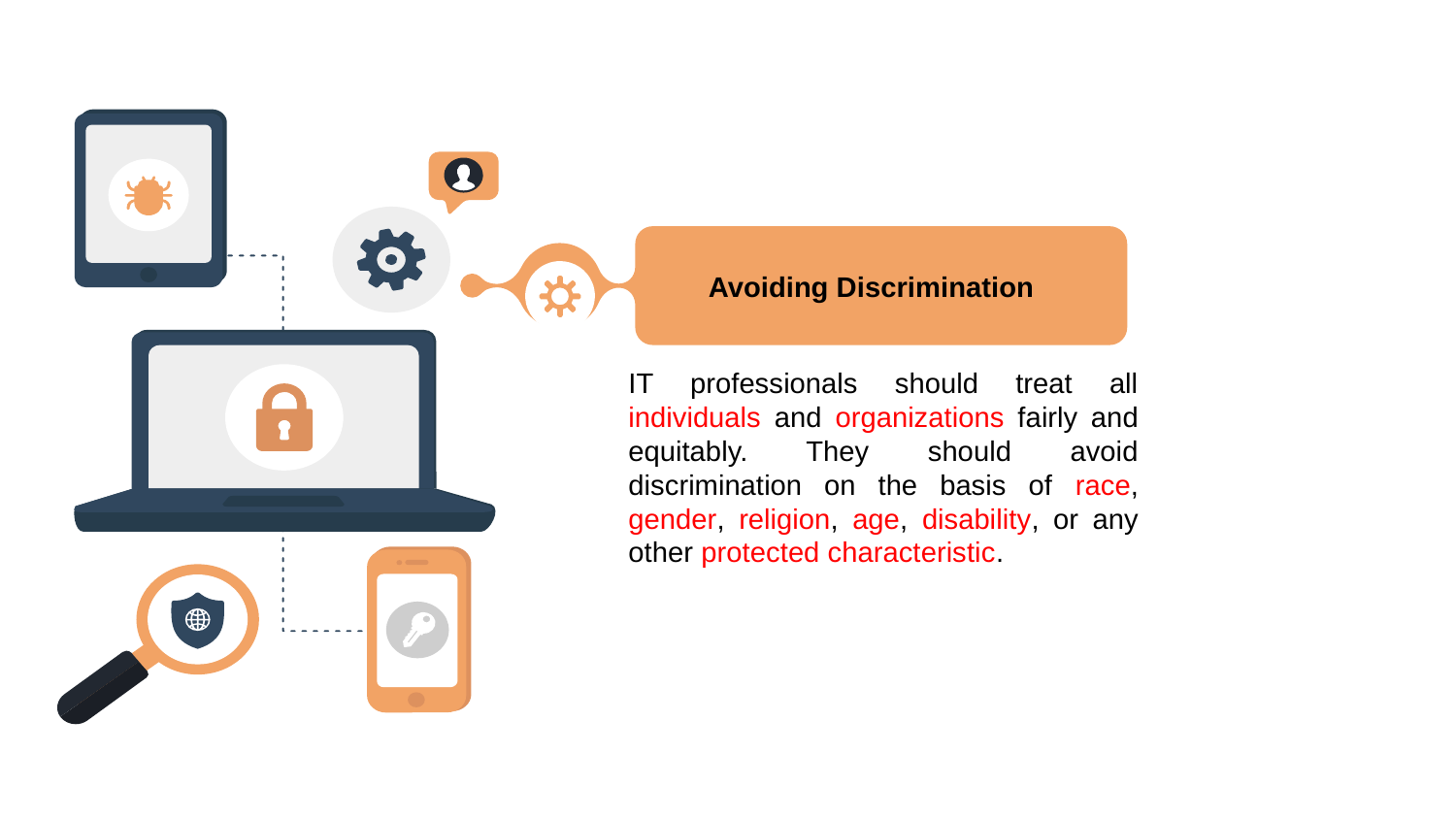

Avoiding Discrimination

IT professionals should treat all individuals and organizations fairly and equitably. They should avoid discrimination on the basis of race, gender, religion, age, disability, or any other protected characteristic.